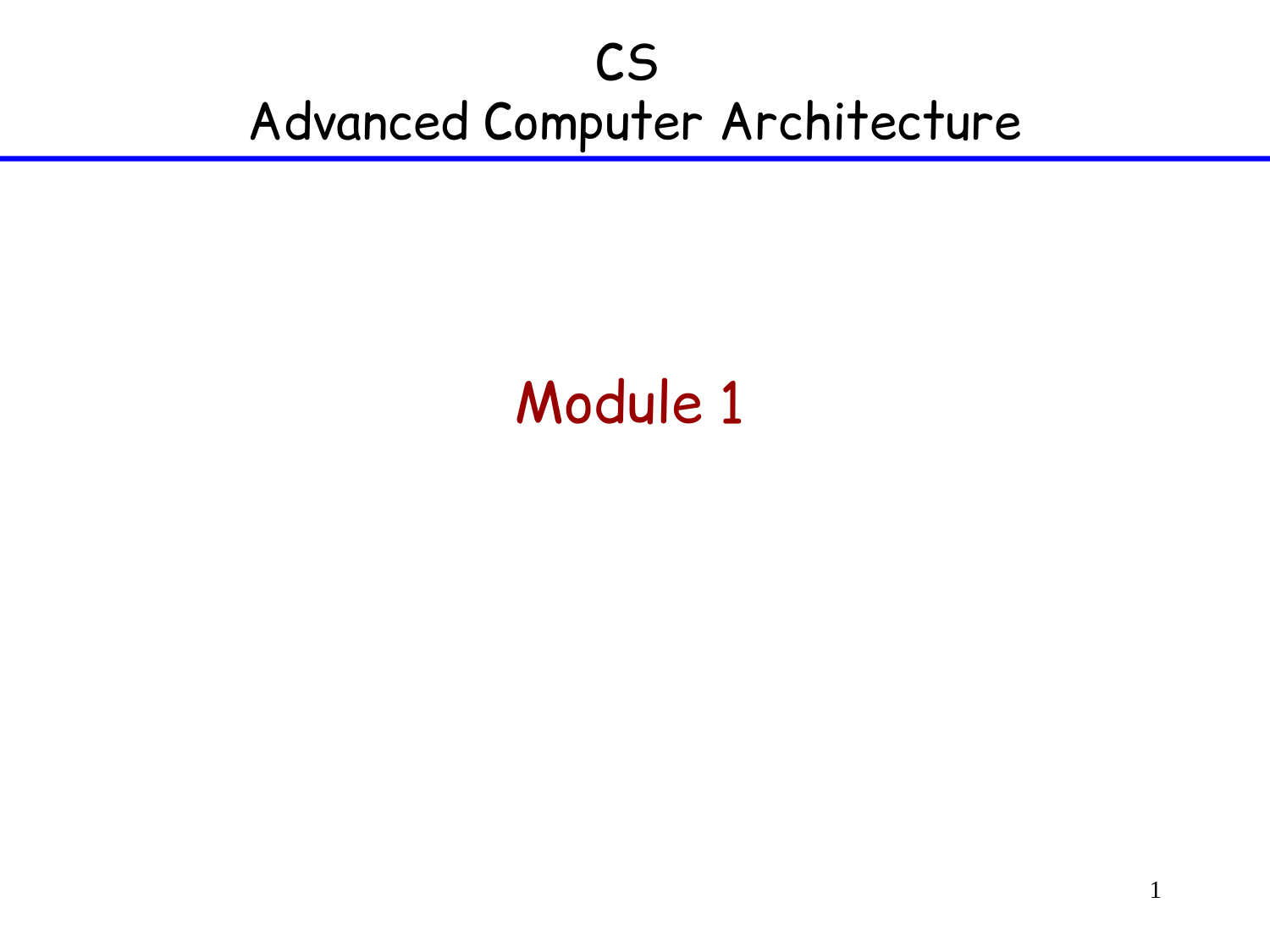

# CS Advanced Computer Architecture
Module 1

1